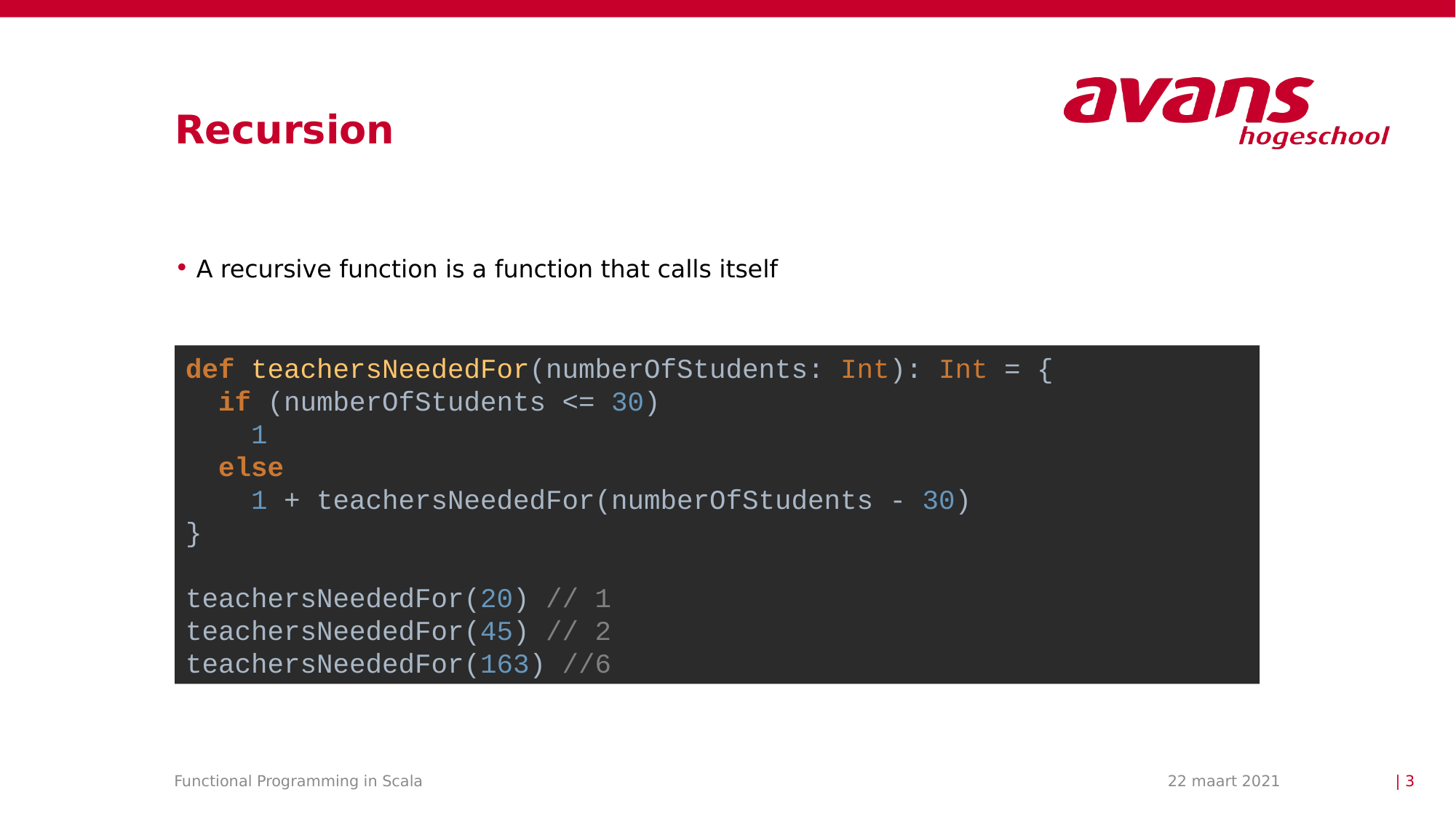

# Recursion
A recursive function is a function that calls itself
def teachersNeededFor(numberOfStudents: Int): Int = {
  if (numberOfStudents <= 30)
    1
  else
    1 + teachersNeededFor(numberOfStudents - 30)
}
teachersNeededFor(20) // 1
teachersNeededFor(45) // 2
teachersNeededFor(163) //6
22 maart 2021
| 3